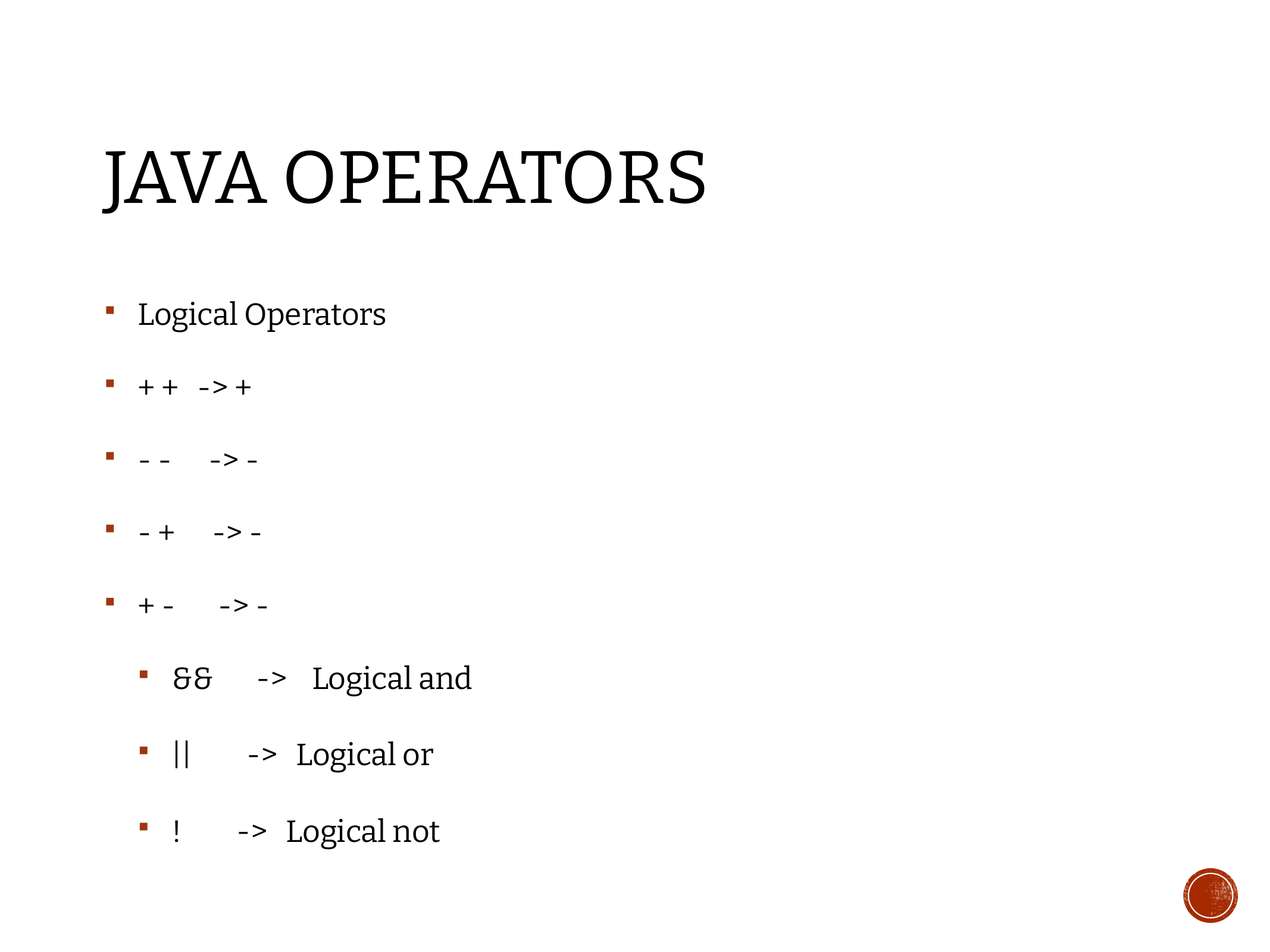

# Java Operators
Logical Operators
+ +   -> +
- -      -> -
- +      -> -
+ -       -> -
&&       ->    Logical and
||         ->   Logical or
!         ->   Logical not